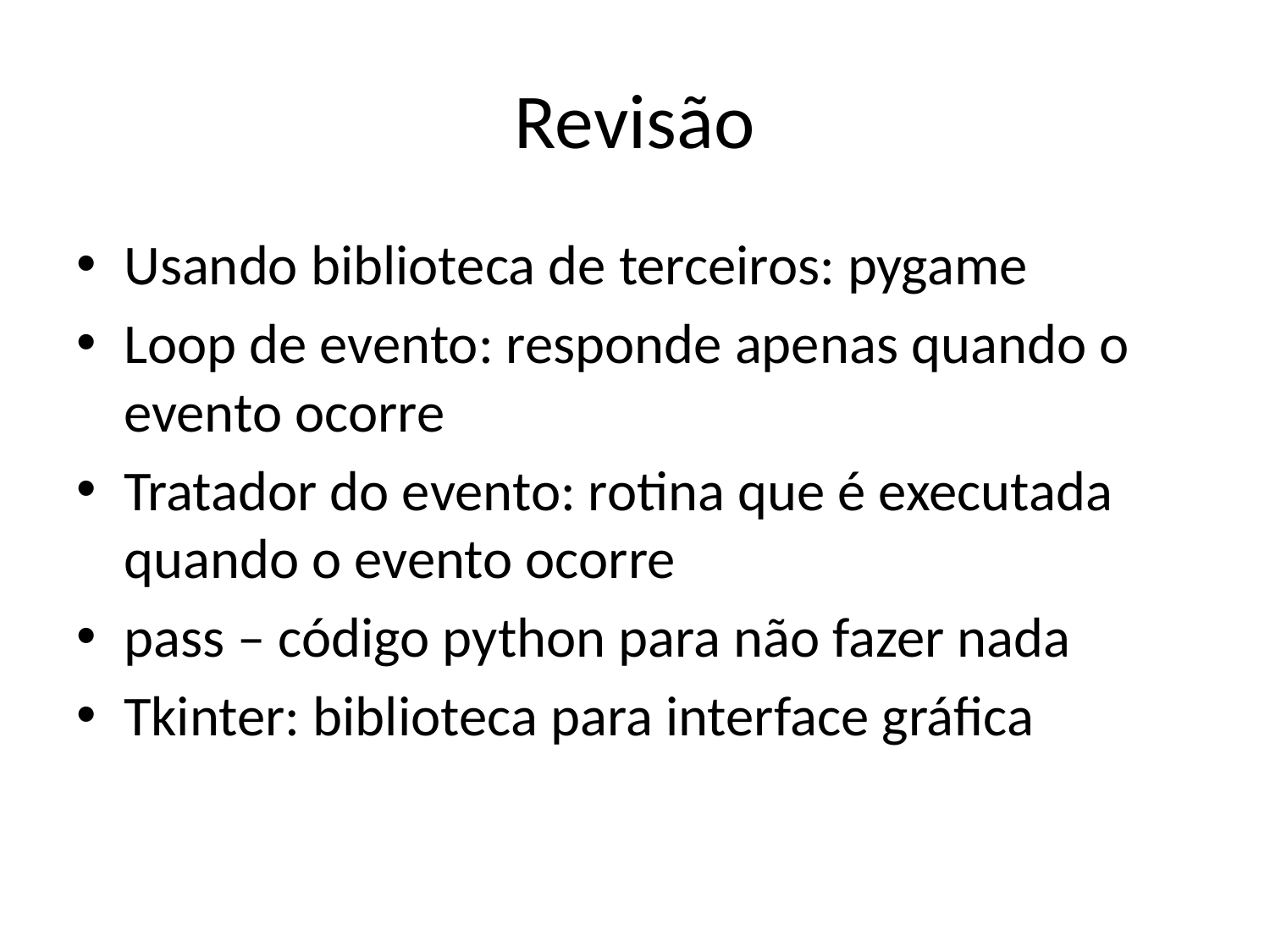

# Revisão
Usando biblioteca de terceiros: pygame
Loop de evento: responde apenas quando o evento ocorre
Tratador do evento: rotina que é executada quando o evento ocorre
pass – código python para não fazer nada
Tkinter: biblioteca para interface gráfica